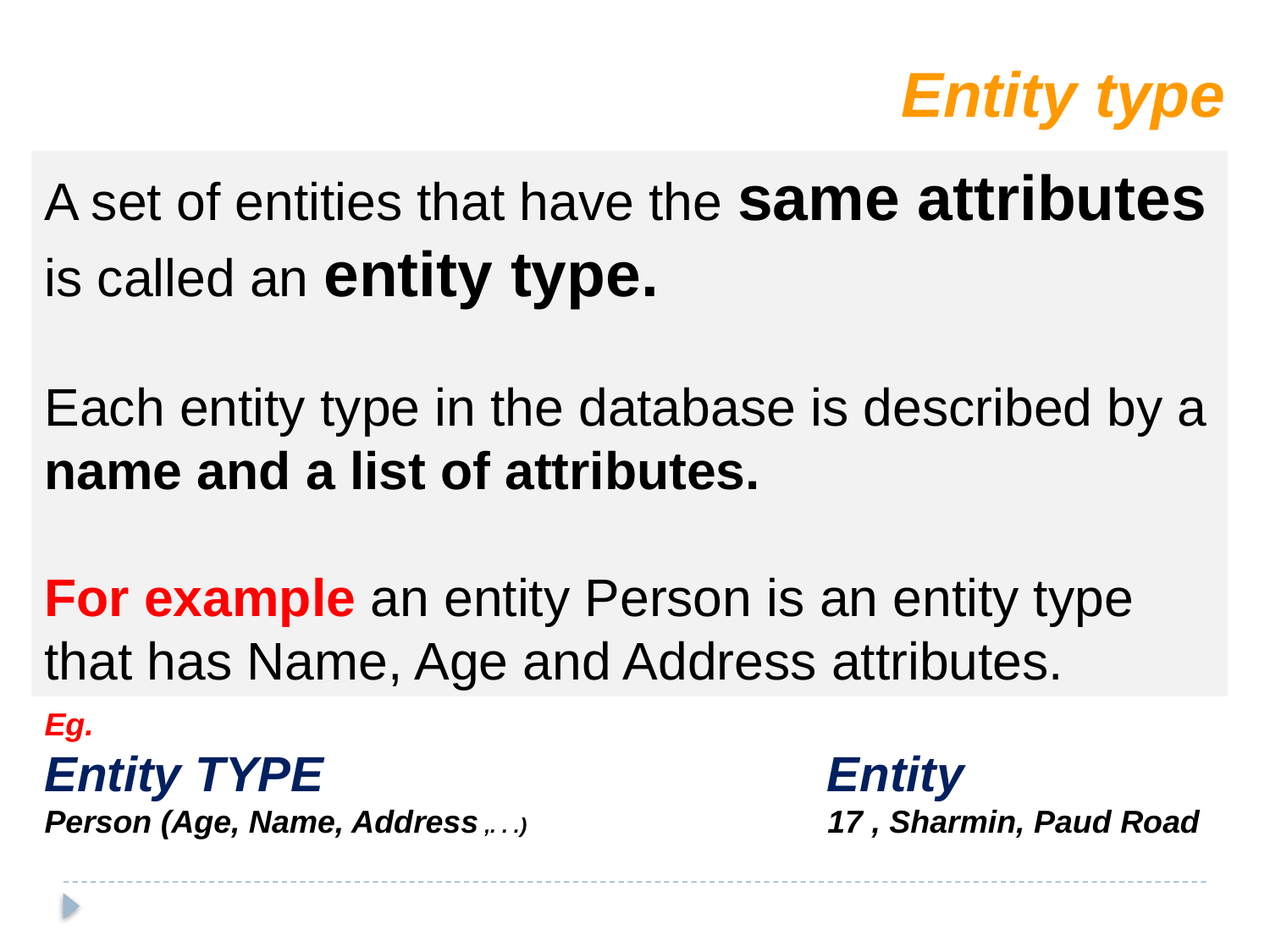

Entity type
A set of entities that have the same attributes is called an entity type.

Each entity type in the database is described by a name and a list of attributes.

For example an entity Person is an entity type that has Name, Age and Address attributes.

Eg.
Entity TYPE		                    Entity
Person (Age, Name, Address ,. . .)		                         17 , Sharmin, Paud Road